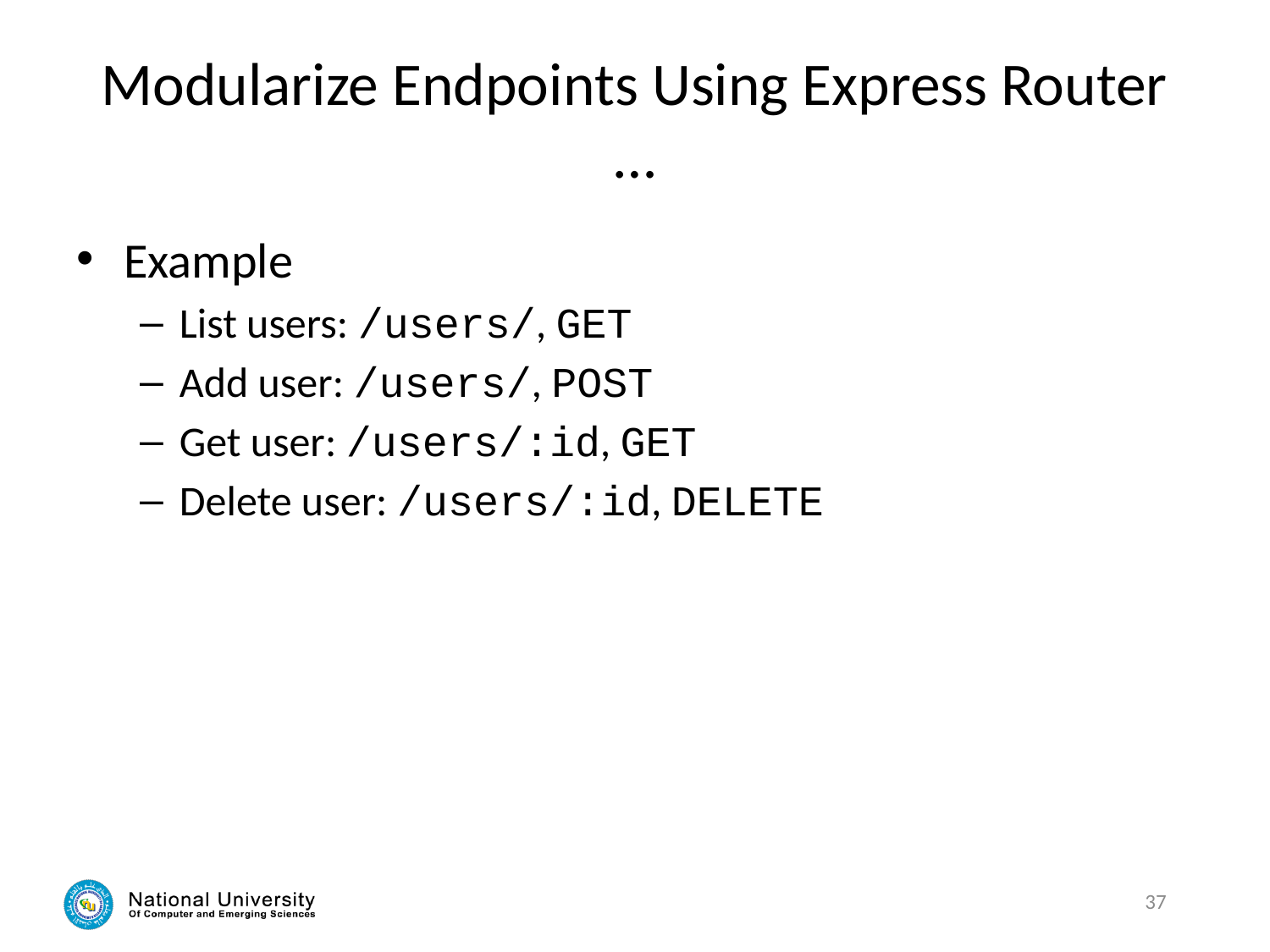

# Modularize Endpoints Using Express Router …
Example
List users: /users/, GET
Add user: /users/, POST
Get user: /users/:id, GET
Delete user: /users/:id, DELETE

37